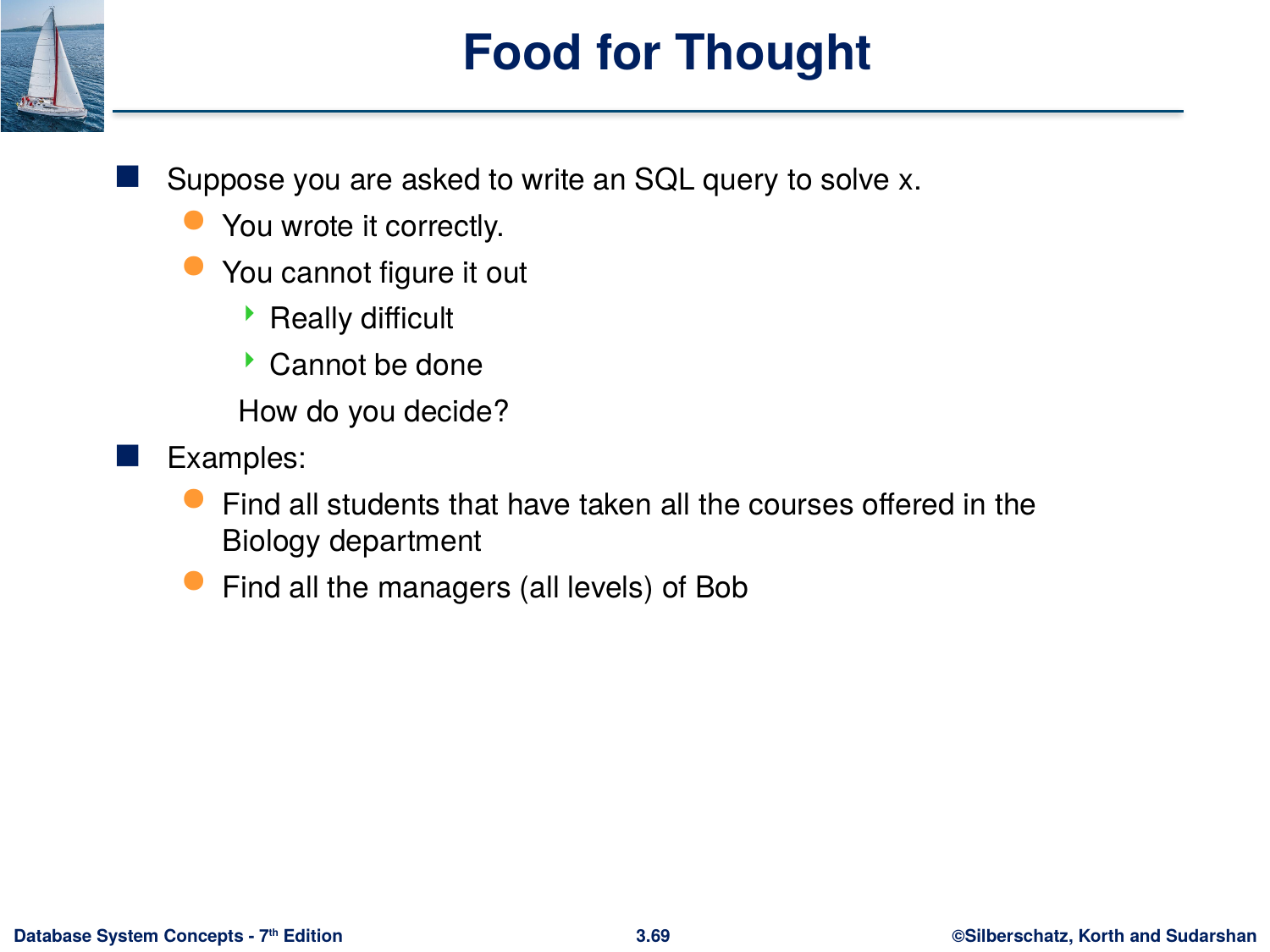

# Food for Thought
Suppose you are asked to write an SQL query to solve x.
You wrote it correctly.
You cannot figure it out
Really difficult
Cannot be done
How do you decide?
Examples:
Find all students that have taken all the courses offered in the Biology department
Find all the managers (all levels) of Bob